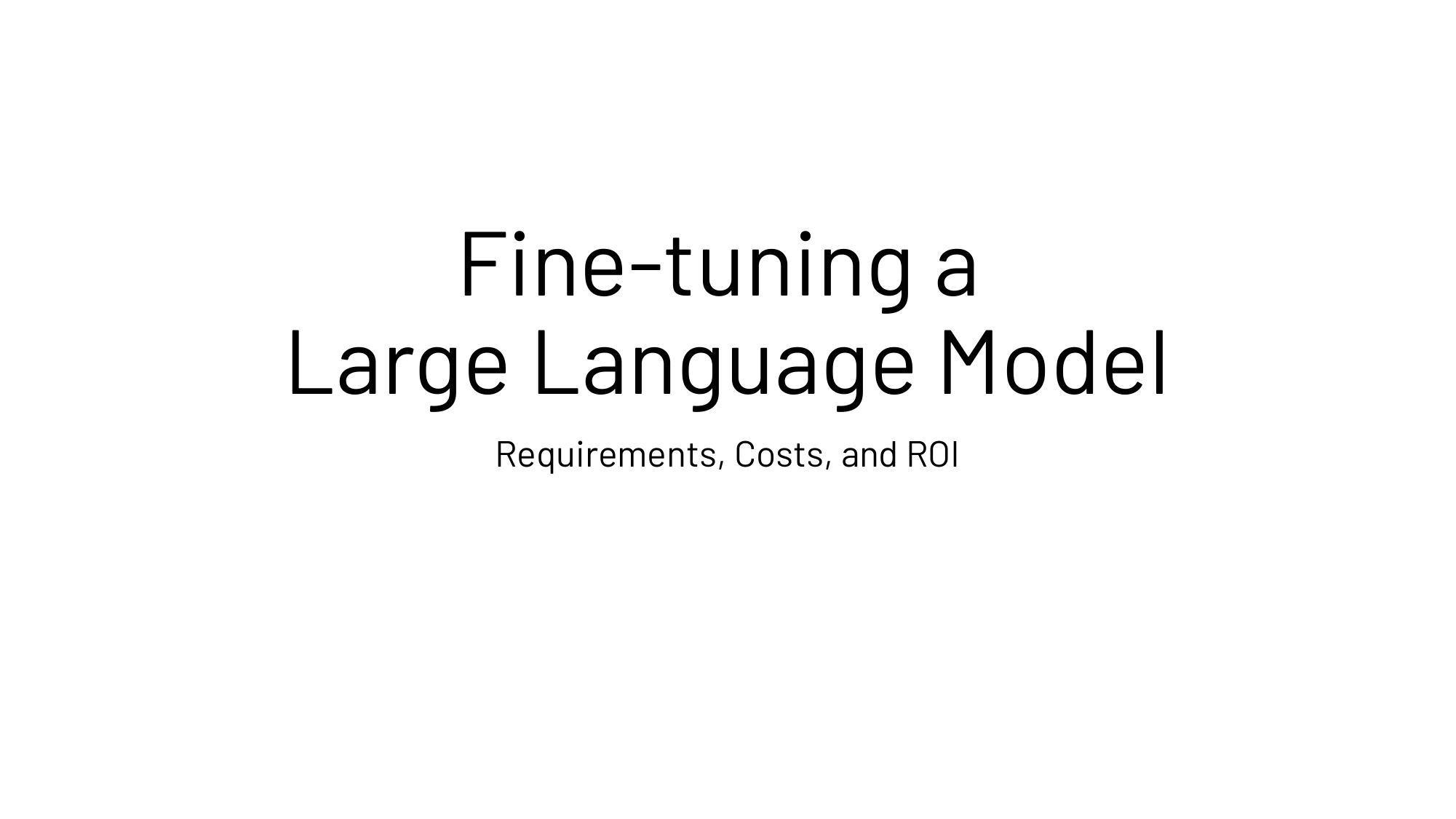

# Fine-tuning a Large Language Model
Requirements, Costs, and ROI